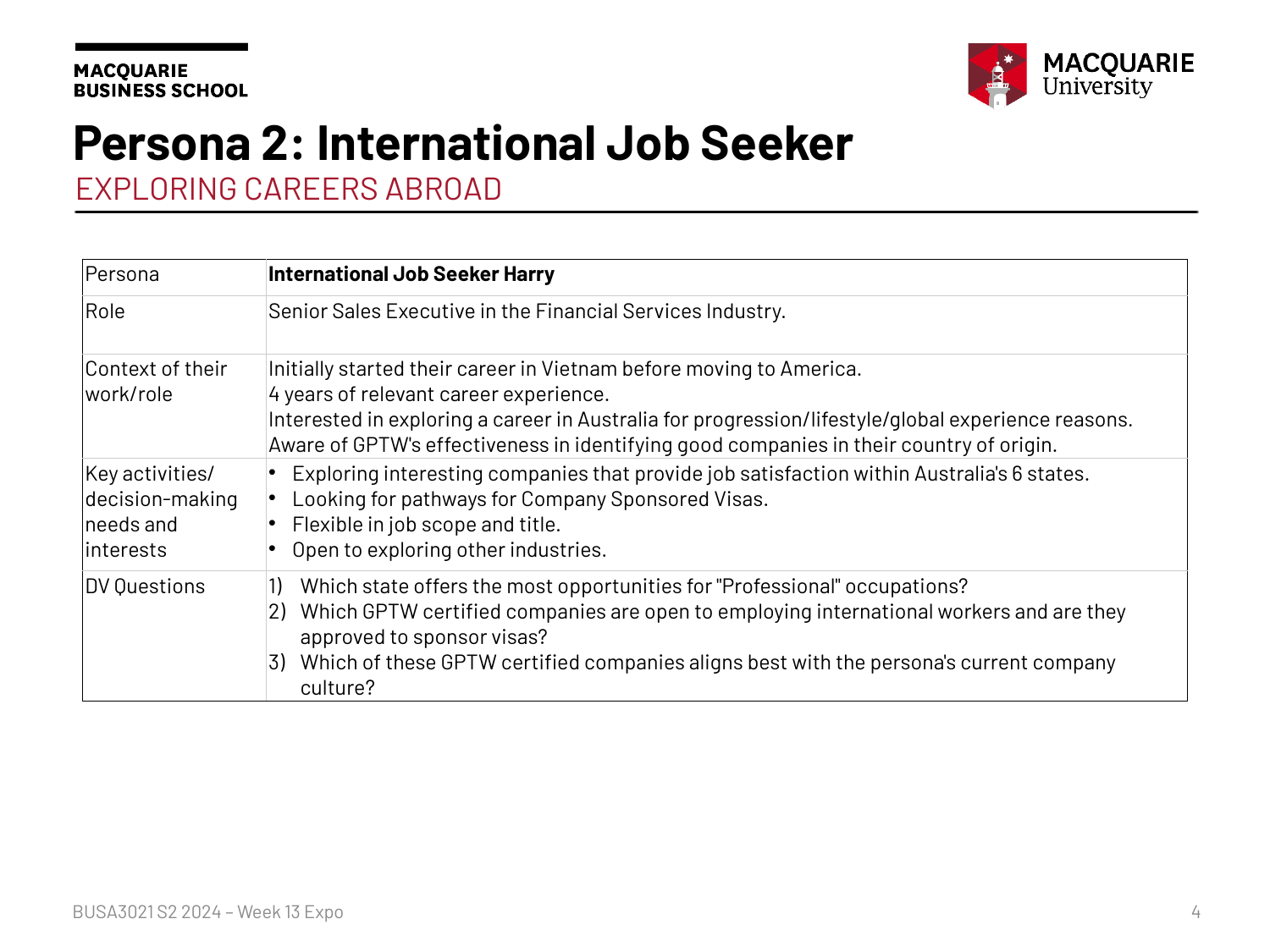

# Persona 2: International Job Seeker
Exploring Careers Abroad
| Persona | International Job Seeker Harry |
| --- | --- |
| Role | Senior Sales Executive in the Financial Services Industry. |
| Context of their work/role | Initially started their career in Vietnam before moving to America. 4 years of relevant career experience. Interested in exploring a career in Australia for progression/lifestyle/global experience reasons.  Aware of GPTW's effectiveness in identifying good companies in their country of origin. |
| Key activities/ decision-making needs and interests | Exploring interesting companies that provide job satisfaction within Australia's 6 states. Looking for pathways for Company Sponsored Visas. Flexible in job scope and title. Open to exploring other industries. |
| DV Questions | Which state offers the most opportunities for "Professional" occupations? Which GPTW certified companies are open to employing international workers and are they approved to sponsor visas? Which of these GPTW certified companies aligns best with the persona's current company culture? |
BUSA3021 S2 2024 – Week 13 Expo
4